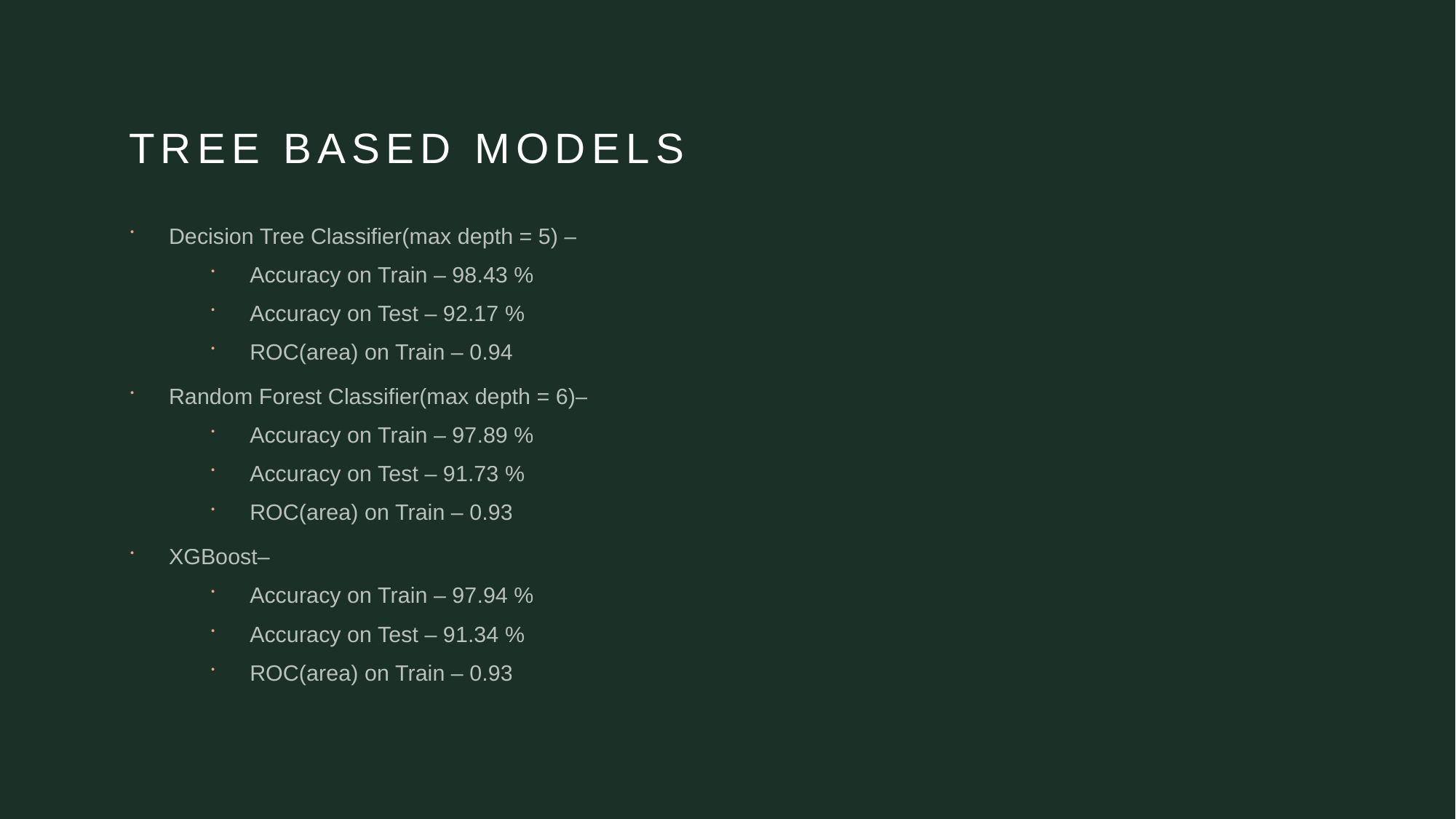

# Tree based models
Decision Tree Classifier(max depth = 5) –
Accuracy on Train – 98.43 %
Accuracy on Test – 92.17 %
ROC(area) on Train – 0.94
Random Forest Classifier(max depth = 6)–
Accuracy on Train – 97.89 %
Accuracy on Test – 91.73 %
ROC(area) on Train – 0.93
XGBoost–
Accuracy on Train – 97.94 %
Accuracy on Test – 91.34 %
ROC(area) on Train – 0.93